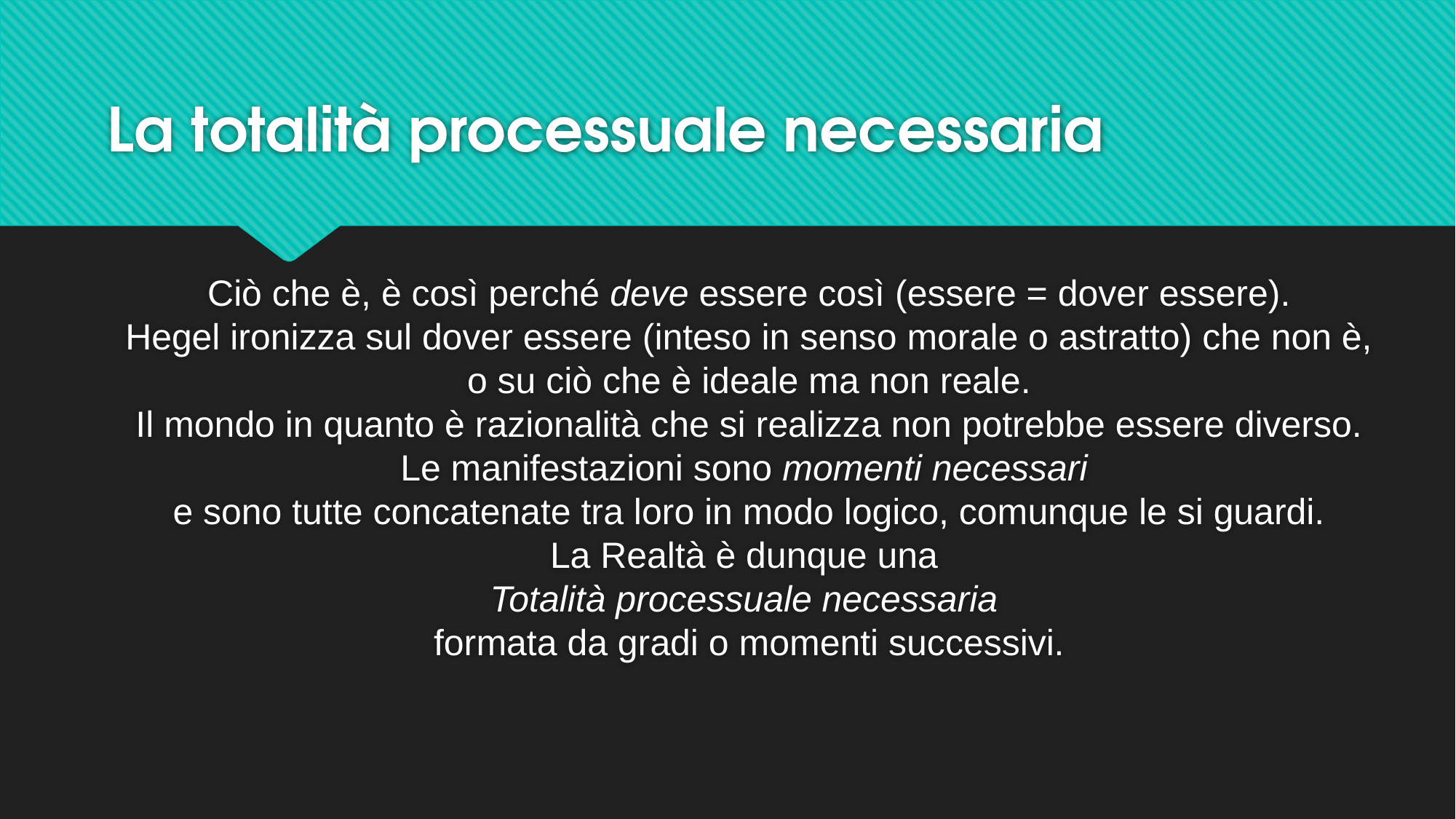

# La totalità processuale necessaria
Ciò che è, è così perché deve essere così (essere = dover essere).
 Hegel ironizza sul dover essere (inteso in senso morale o astratto) che non è,
o su ciò che è ideale ma non reale.
 Il mondo in quanto è razionalità che si realizza non potrebbe essere diverso.
Le manifestazioni sono momenti necessari
e sono tutte concatenate tra loro in modo logico, comunque le si guardi.
La Realtà è dunque una
Totalità processuale necessaria
formata da gradi o momenti successivi.